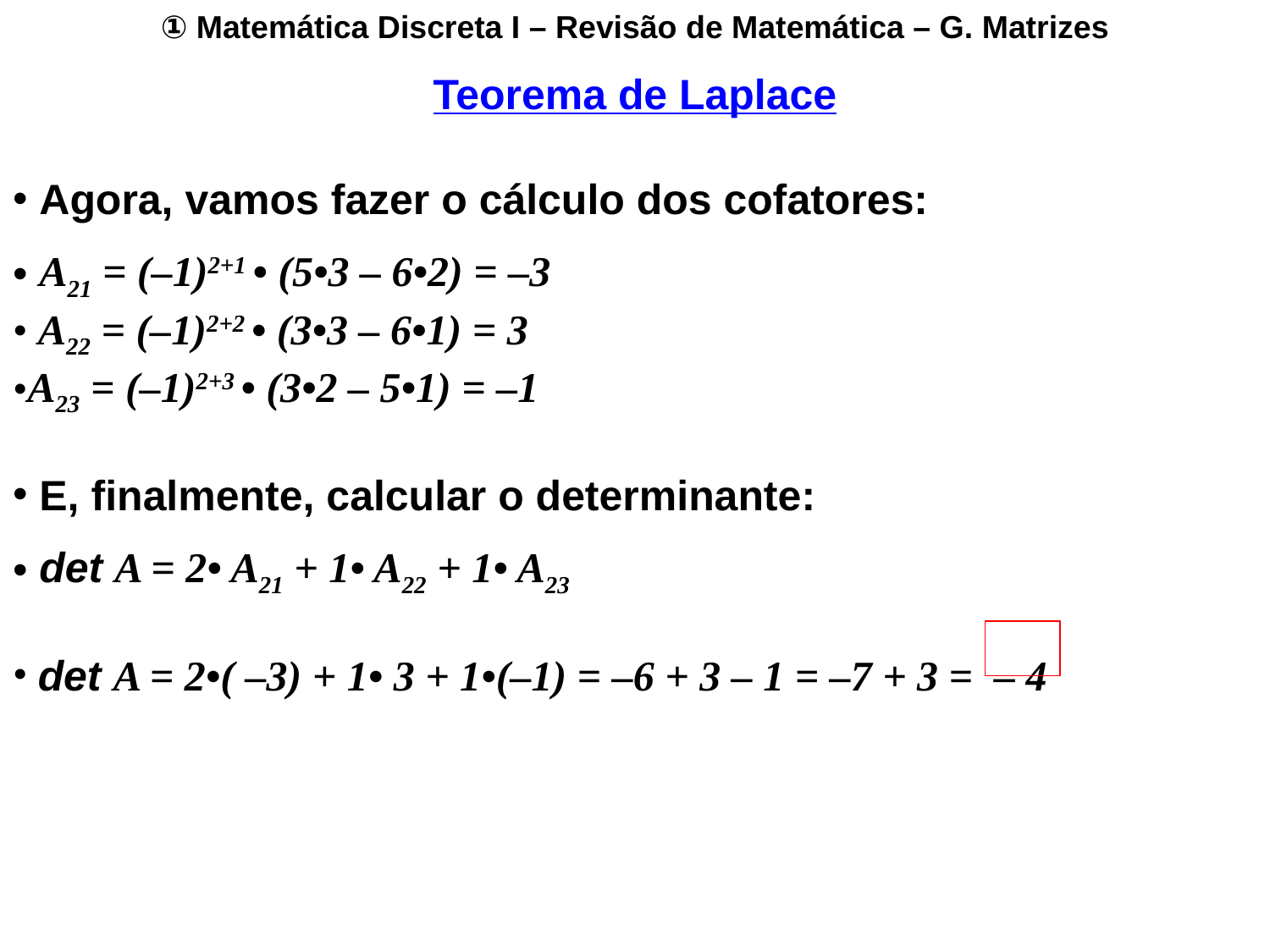

① Matemática Discreta I – Revisão de Matemática – G. Matrizes
Teorema de Laplace
 Agora, vamos fazer o cálculo dos cofatores:

 A21 = (–1)2+1 • (5•3 – 6•2) = –3
 A22 = (–1)2+2 • (3•3 – 6•1) = 3
A23 = (–1)2+3 • (3•2 – 5•1) = –1

 E, finalmente, calcular o determinante:

 det A = 2• A21 + 1• A22 + 1• A23

 det A = 2•( –3) + 1• 3 + 1•(–1) = –6 + 3 – 1 = –7 + 3 =  – 4